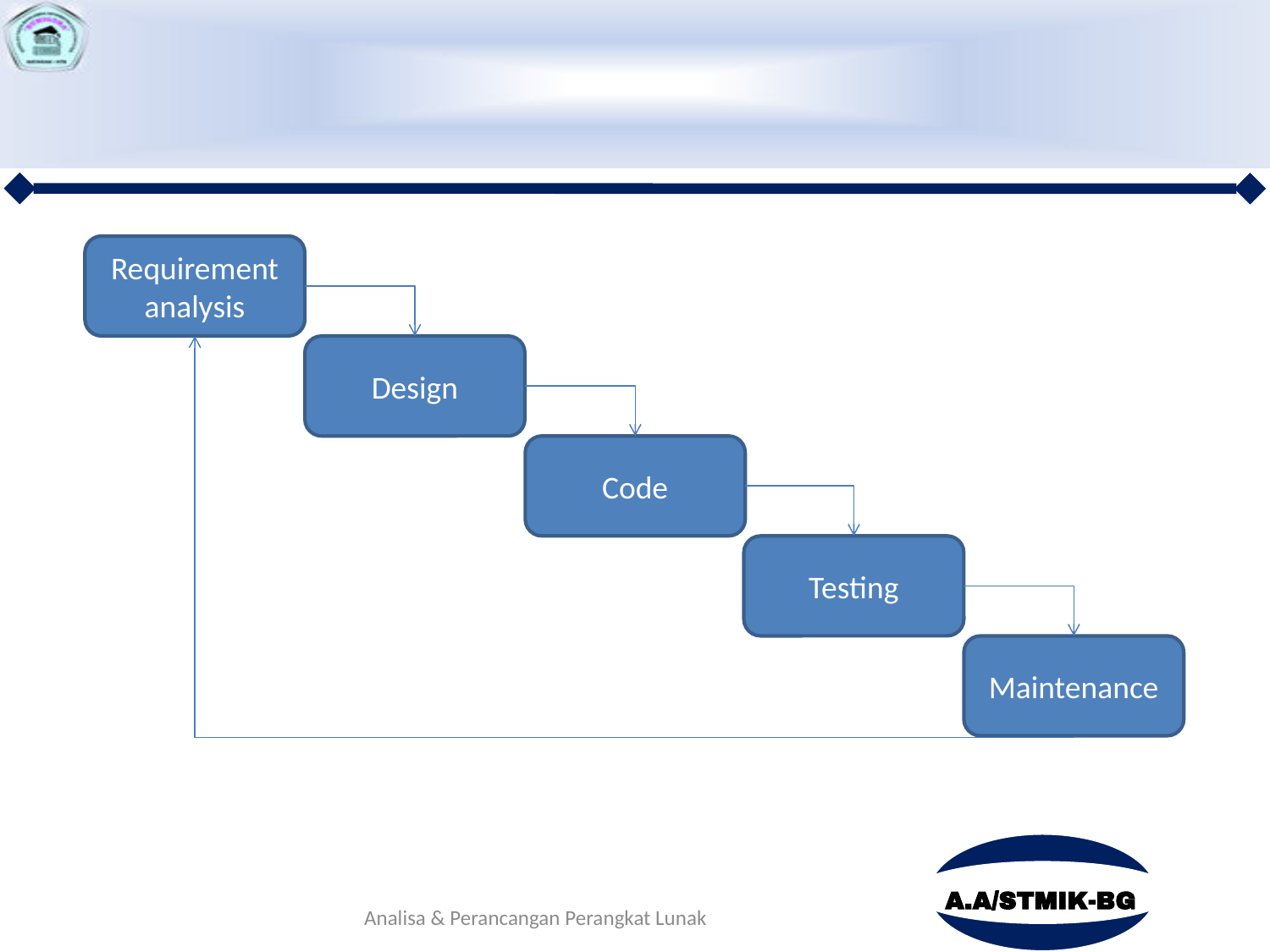

#
Requirement analysis
Design
Code
Testing
Maintenance
Analisa & Perancangan Perangkat Lunak